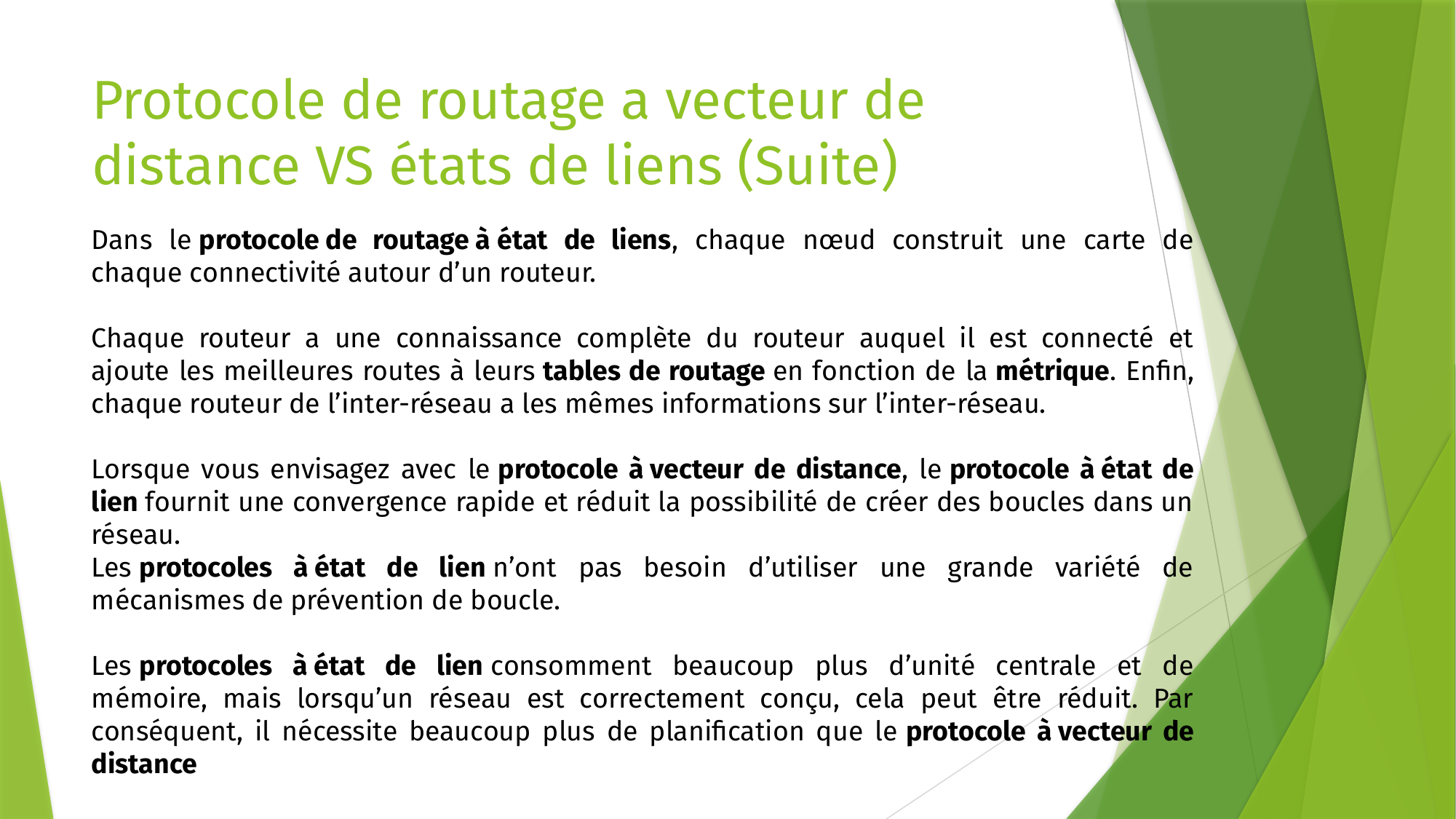

# Protocole de routage a vecteur de distance VS états de liens (Suite)
Dans le protocole de routage à état de liens, chaque nœud construit une carte de chaque connectivité autour d’un routeur.

Chaque routeur a une connaissance complète du routeur auquel il est connecté et ajoute les meilleures routes à leurs tables de routage en fonction de la métrique. Enfin, chaque routeur de l’inter-réseau a les mêmes informations sur l’inter-réseau.

Lorsque vous envisagez avec le protocole à vecteur de distance, le protocole à état de lien fournit une convergence rapide et réduit la possibilité de créer des boucles dans un réseau.
Les protocoles à état de lien n’ont pas besoin d’utiliser une grande variété de mécanismes de prévention de boucle.

Les protocoles à état de lien consomment beaucoup plus d’unité centrale et de mémoire, mais lorsqu’un réseau est correctement conçu, cela peut être réduit. Par conséquent, il nécessite beaucoup plus de planification que le protocole à vecteur de distance